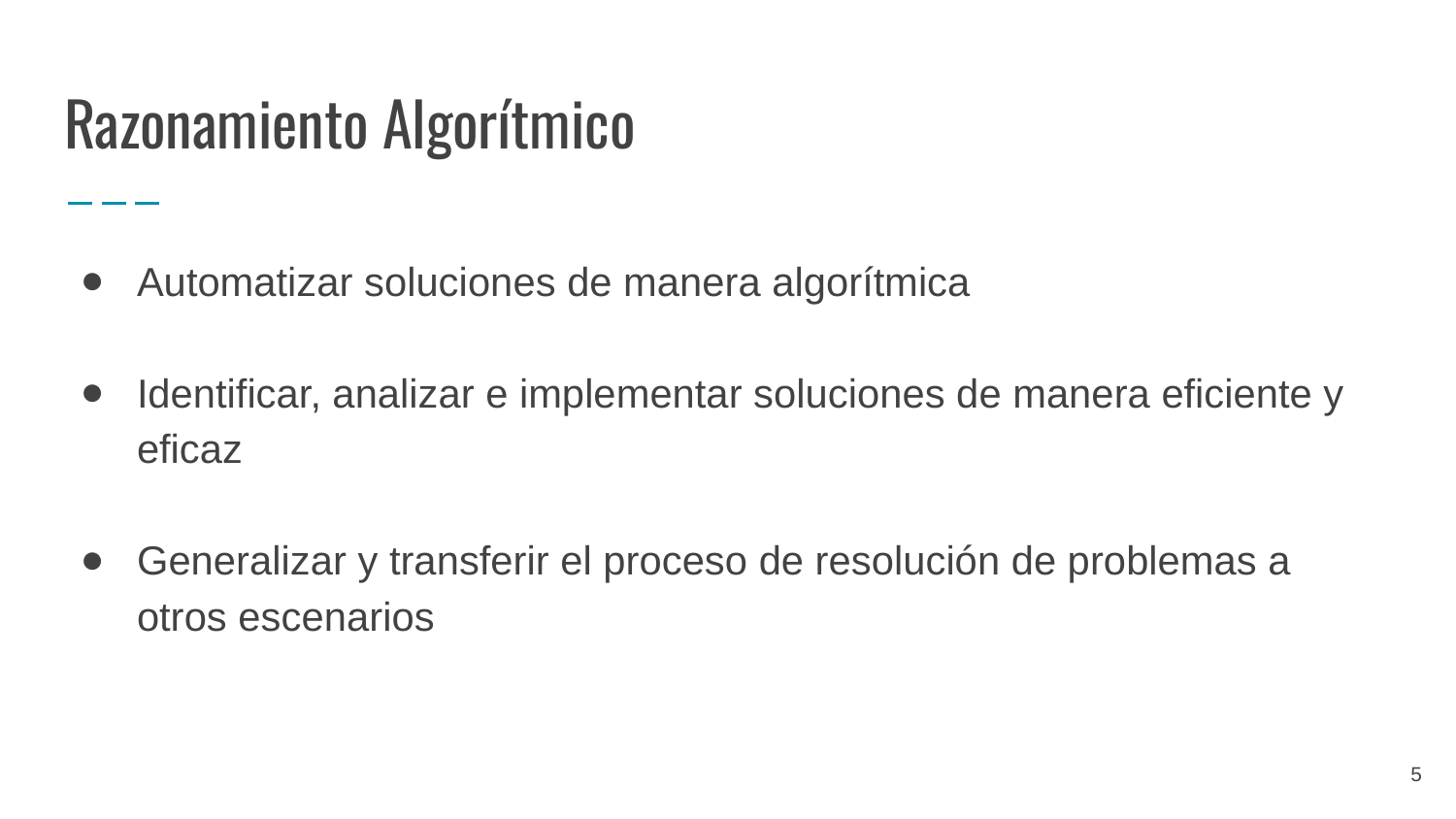

# Razonamiento Algorítmico
Automatizar soluciones de manera algorítmica

Identificar, analizar e implementar soluciones de manera eficiente y eficaz

Generalizar y transferir el proceso de resolución de problemas a otros escenarios
5